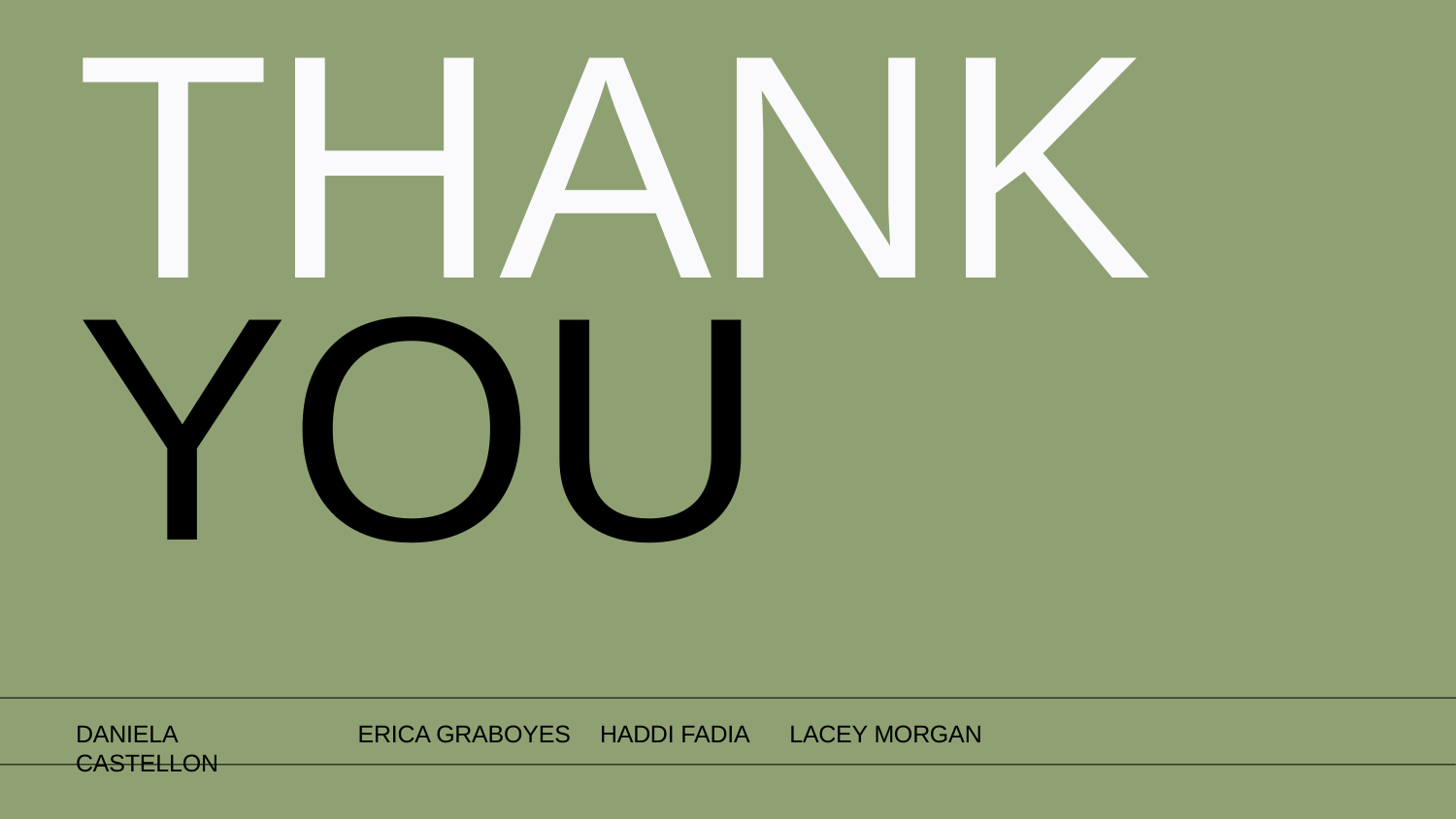

THANK
YOU

DANIELA CASTELLON
ERICA GRABOYES
HADDI FADIA
LACEY MORGAN